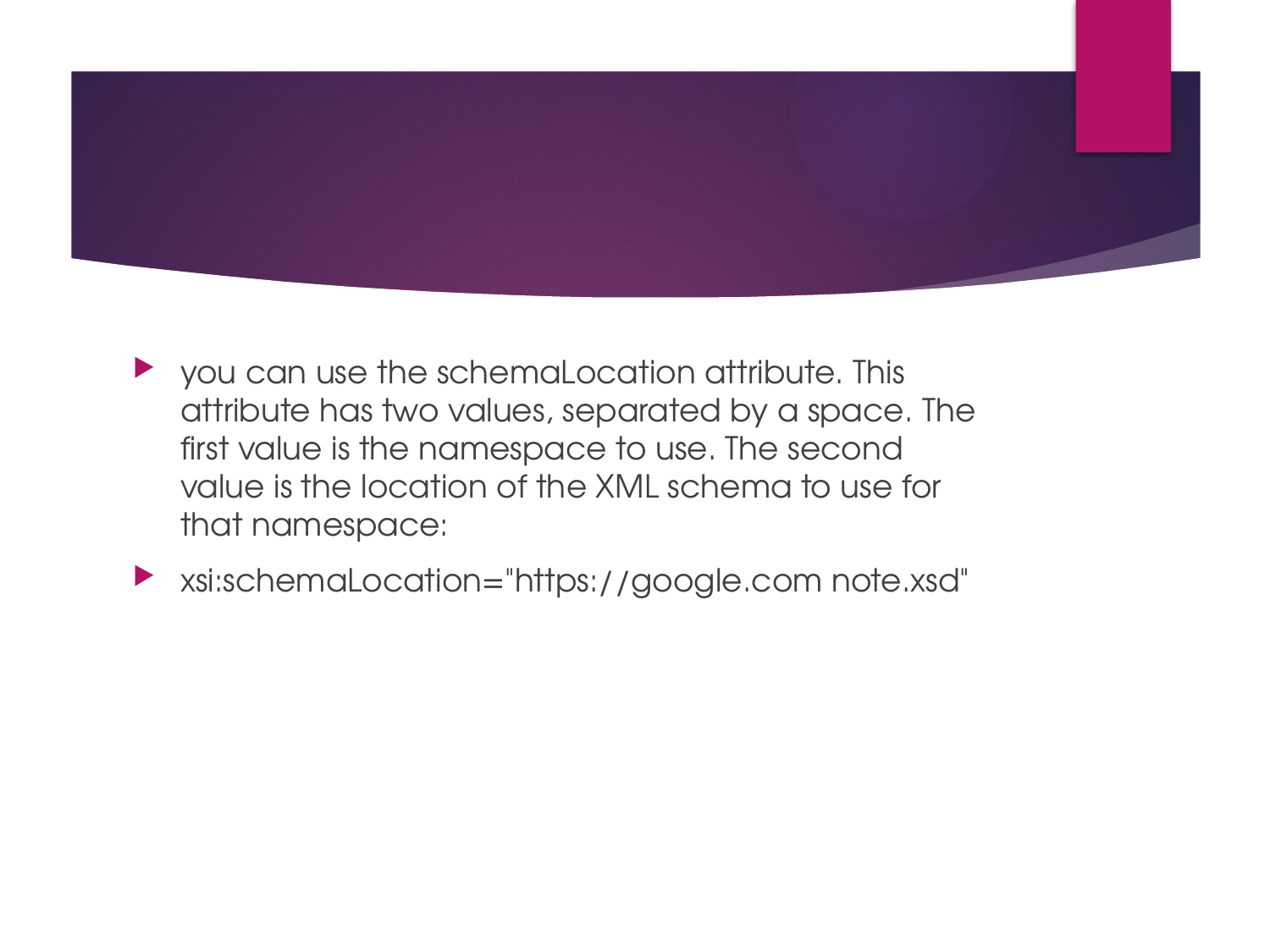

#
you can use the schemaLocation attribute. This attribute has two values, separated by a space. The first value is the namespace to use. The second value is the location of the XML schema to use for that namespace:
xsi:schemaLocation="https://google.com note.xsd"